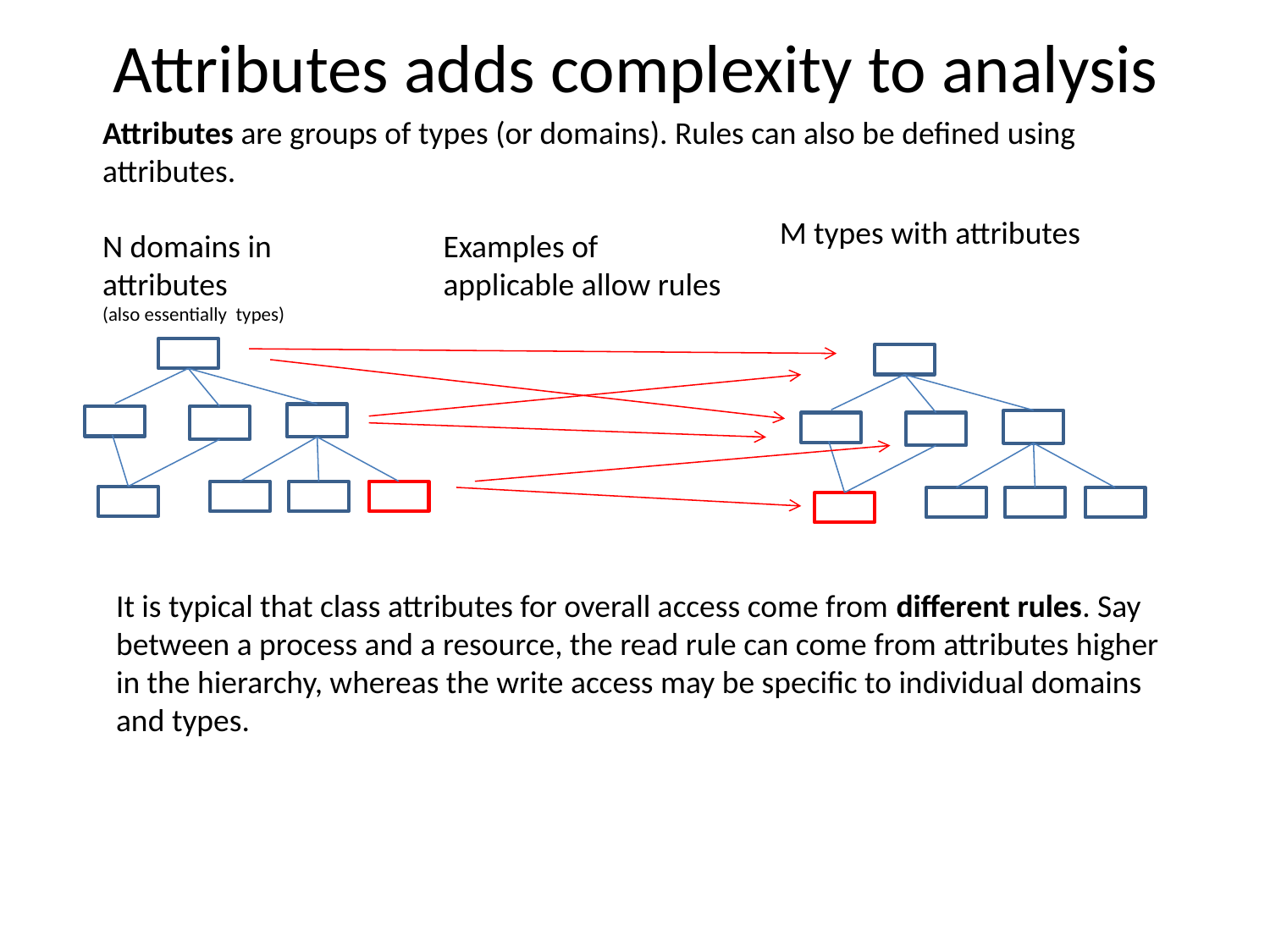

# Attributes adds complexity to analysis
Attributes are groups of types (or domains). Rules can also be defined using attributes.

M types with attributes
N domains in attributes
(also essentially  types)
Examples of
applicable allow rules

It is typical that class attributes for overall access come from different rules. Say
between a process and a resource, the read rule can come from attributes higher
in the hierarchy, whereas the write access may be specific to individual domains
and types.